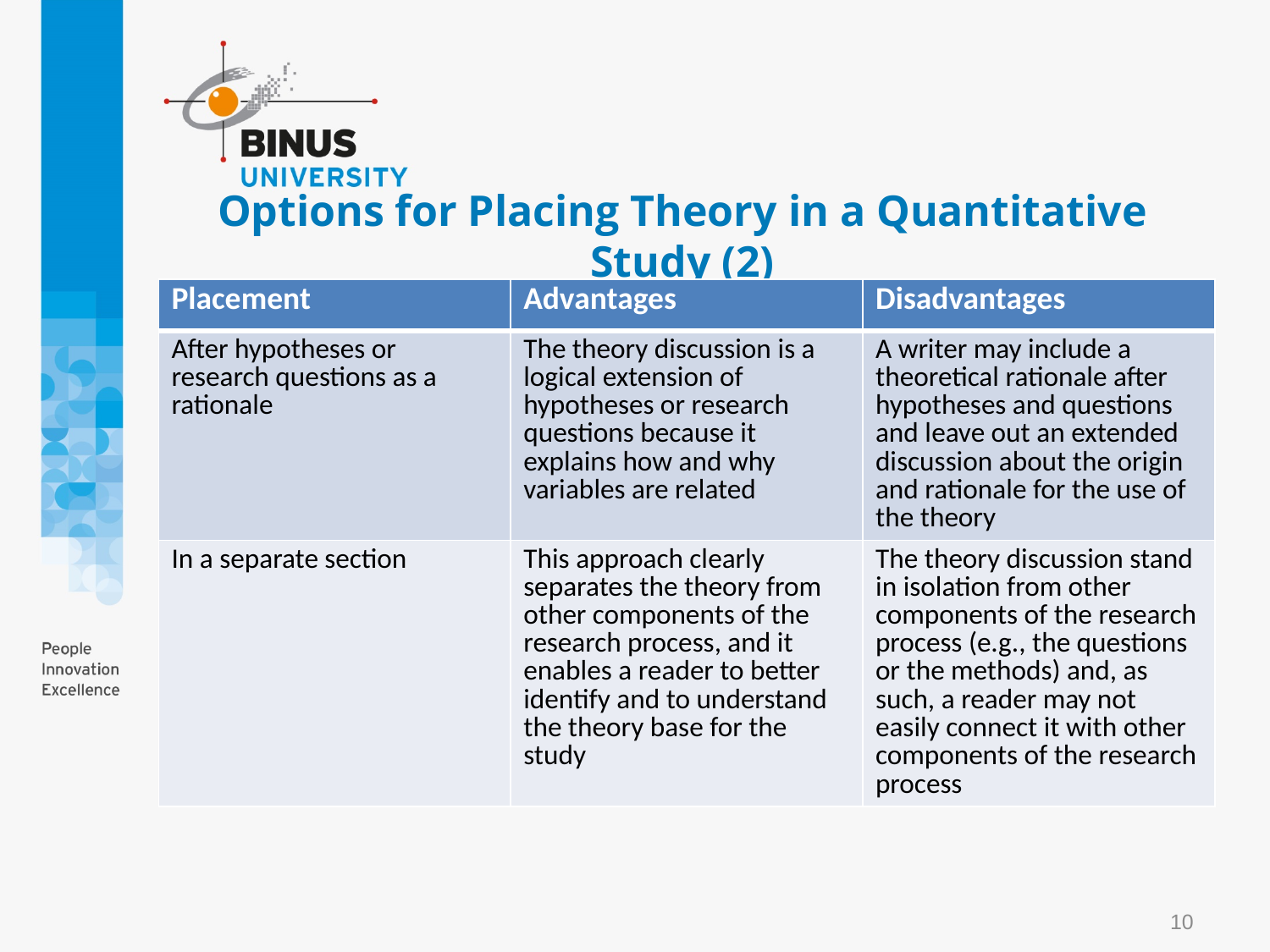

# Options for Placing Theory in a Quantitative Study (2)
| Placement | Advantages | Disadvantages |
| --- | --- | --- |
| After hypotheses or research questions as a rationale | The theory discussion is a logical extension of hypotheses or research questions because it explains how and why variables are related | A writer may include a theoretical rationale after hypotheses and questions and leave out an extended discussion about the origin and rationale for the use of the theory |
| In a separate section | This approach clearly separates the theory from other components of the research process, and it enables a reader to better identify and to understand the theory base for the study | The theory discussion stand in isolation from other components of the research process (e.g., the questions or the methods) and, as such, a reader may not easily connect it with other components of the research process |

10